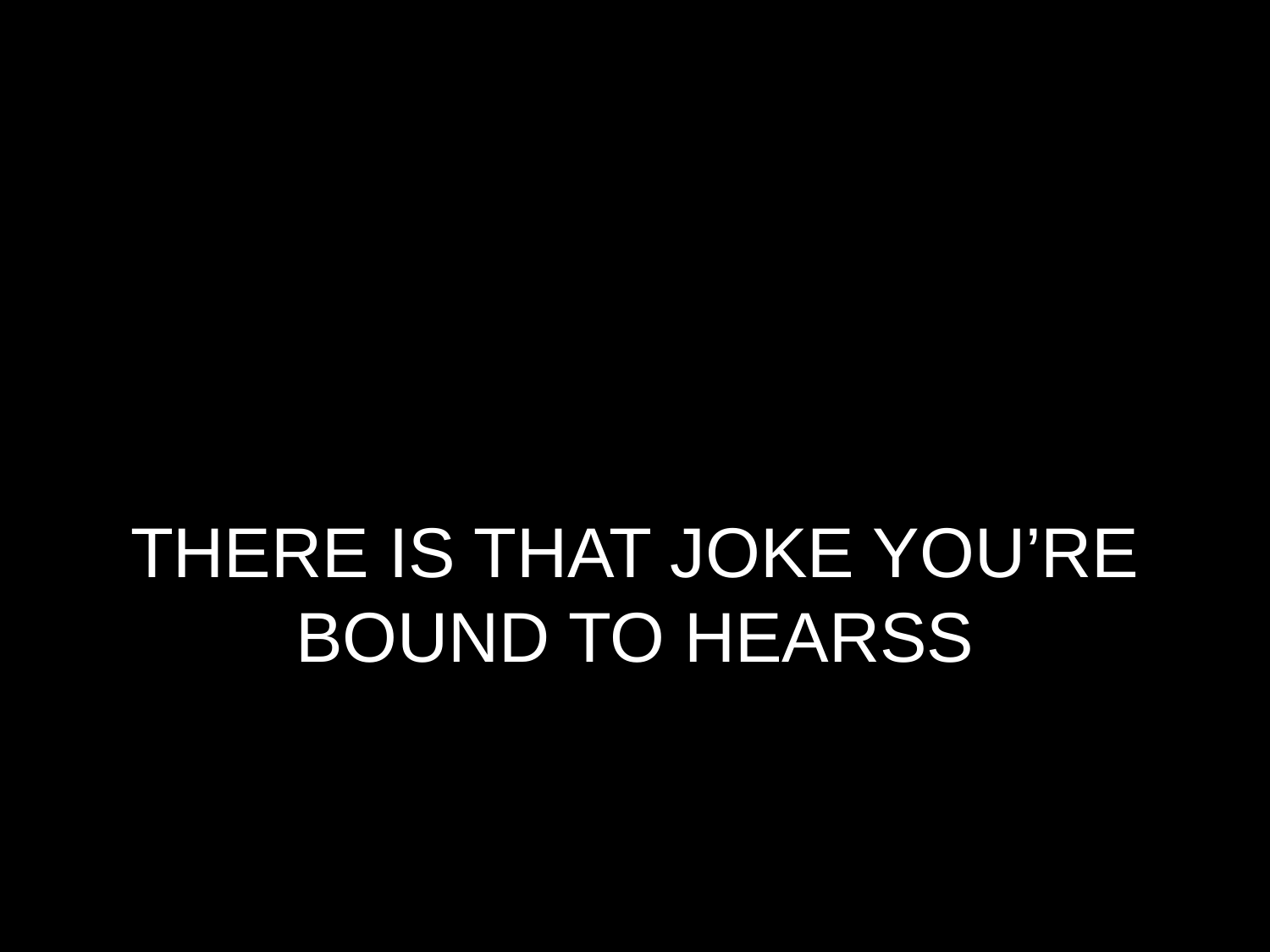

# THERE IS THAT JOKE YOU’RE BOUND TO HEARSS